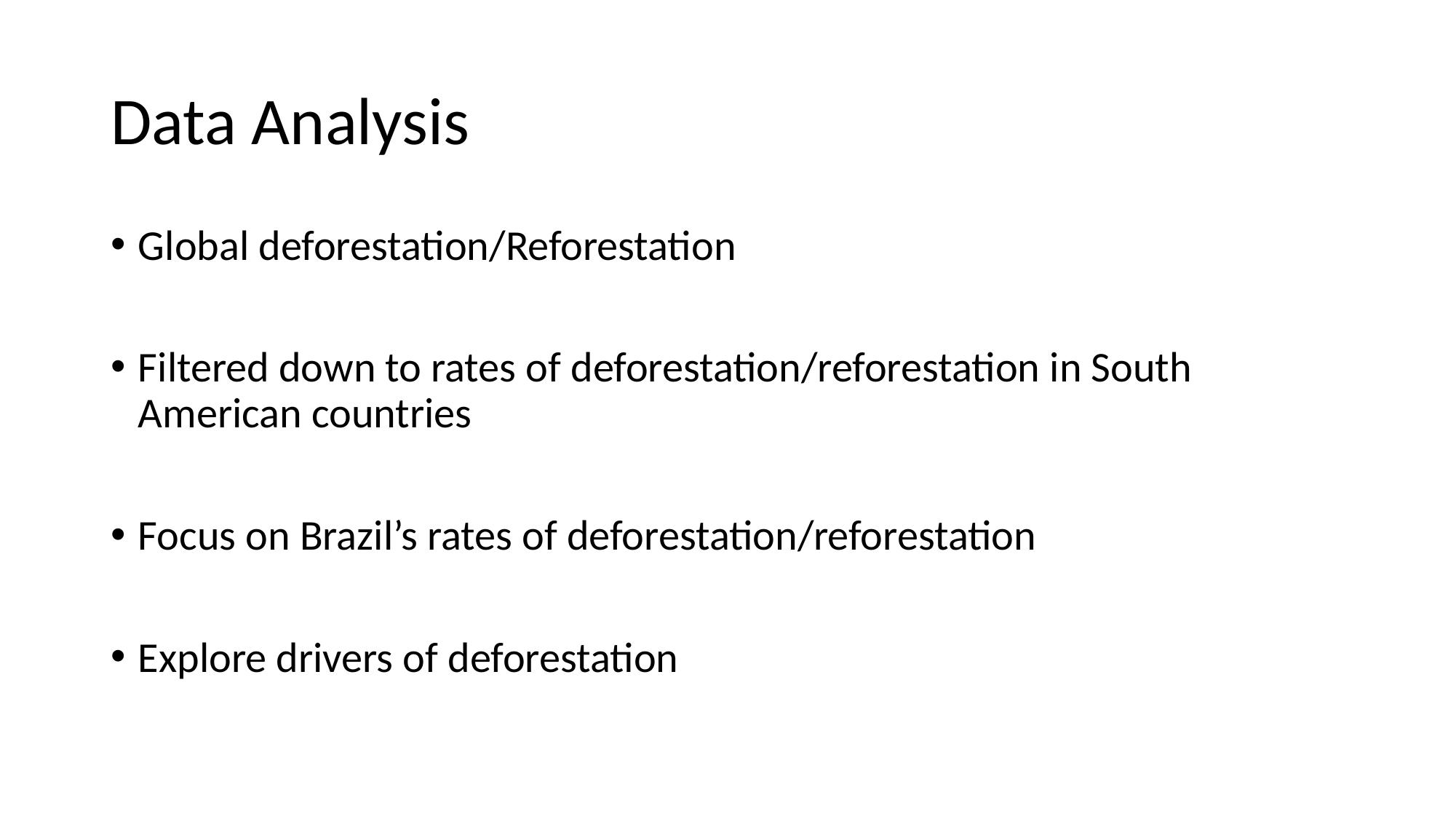

# Data Analysis
Global deforestation/Reforestation

Filtered down to rates of deforestation/reforestation in South American countries

Focus on Brazil’s rates of deforestation/reforestation

Explore drivers of deforestation